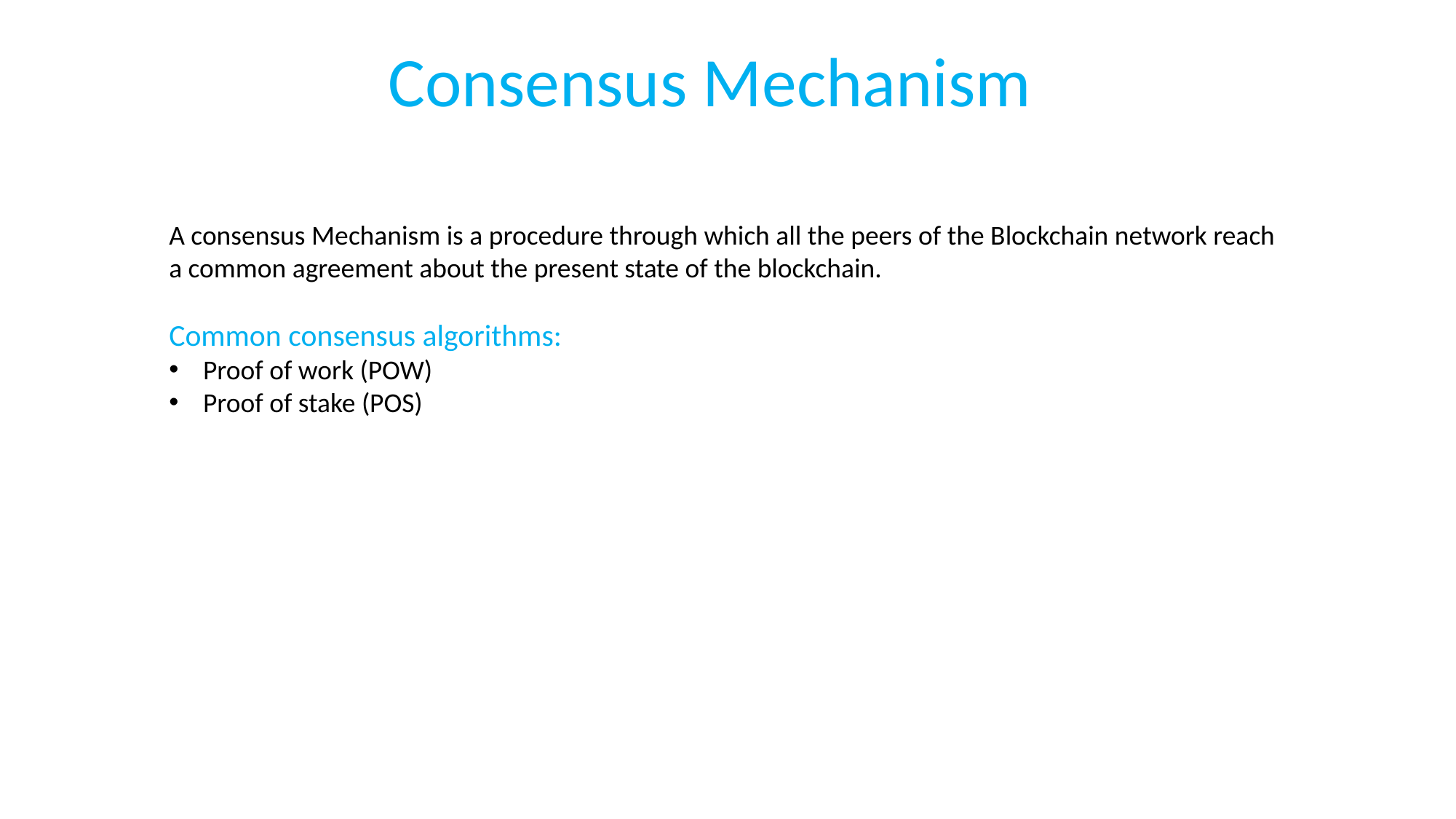

Consensus Mechanism
A consensus Mechanism is a procedure through which all the peers of the Blockchain network reach
a common agreement about the present state of the blockchain.

Common consensus algorithms:
Proof of work (POW)
Proof of stake (POS)